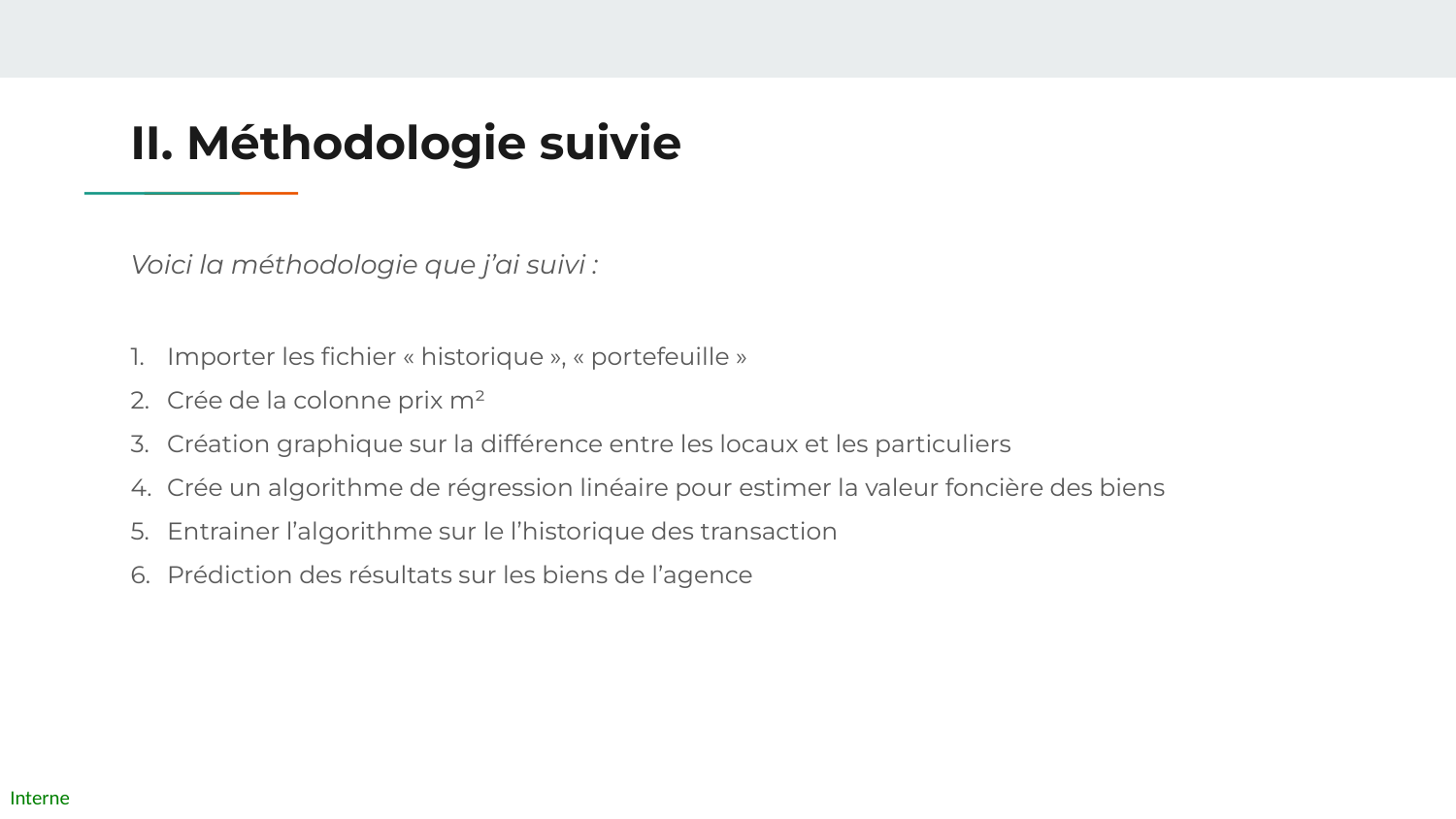

# II. Méthodologie suivie

Voici la méthodologie que j’ai suivi :

Importer les fichier « historique », « portefeuille »
Crée de la colonne prix m²
Création graphique sur la différence entre les locaux et les particuliers
Crée un algorithme de régression linéaire pour estimer la valeur foncière des biens
Entrainer l’algorithme sur le l’historique des transaction
Prédiction des résultats sur les biens de l’agence